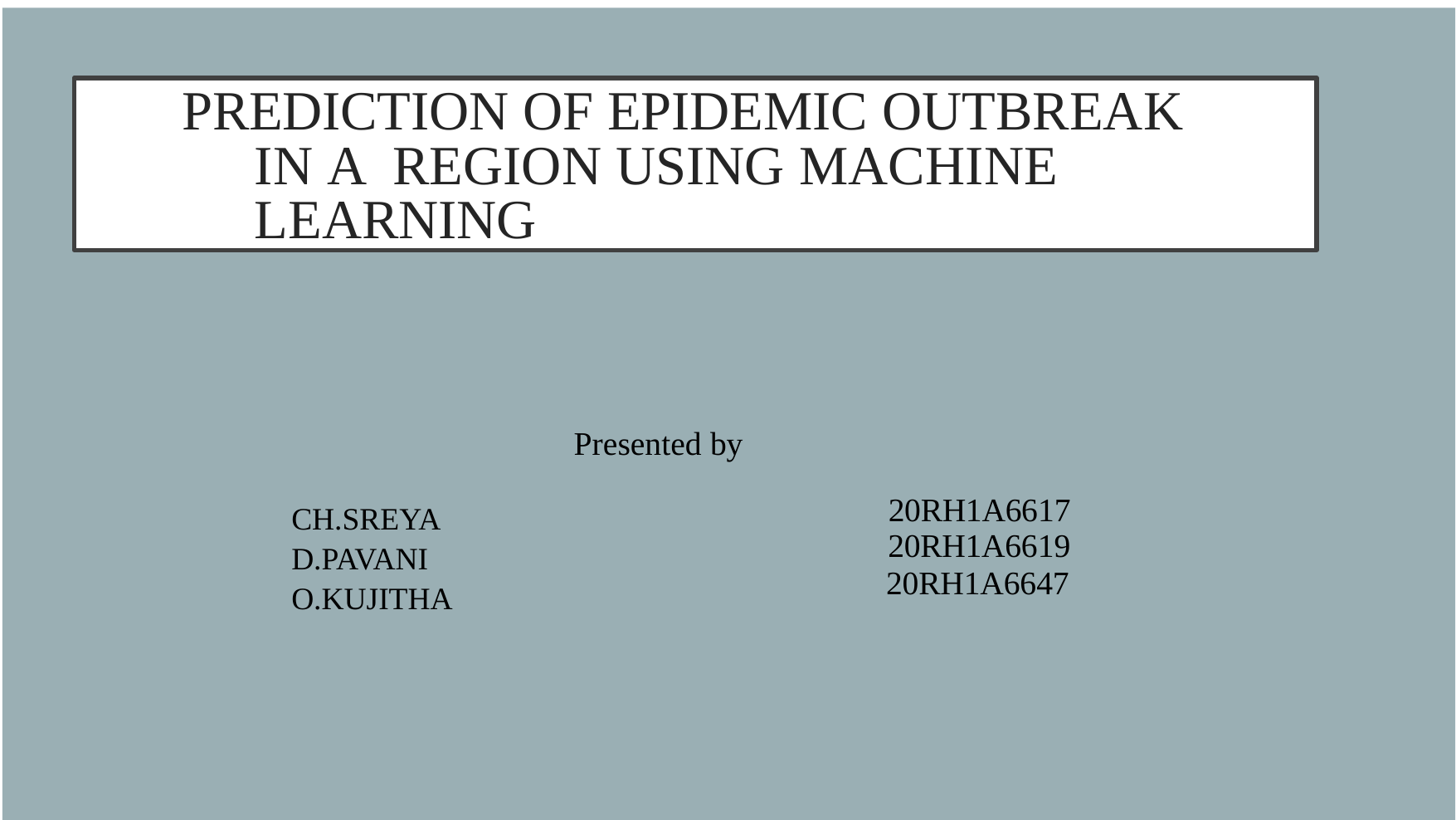

# PREDICTION OF EPIDEMIC OUTBREAK IN A  REGION USING MACHINE LEARNING
Presented by
20RH1A6617
20RH1A6619
20RH1A6647
CH.SREYA
D.PAVANI
O.KUJITHA